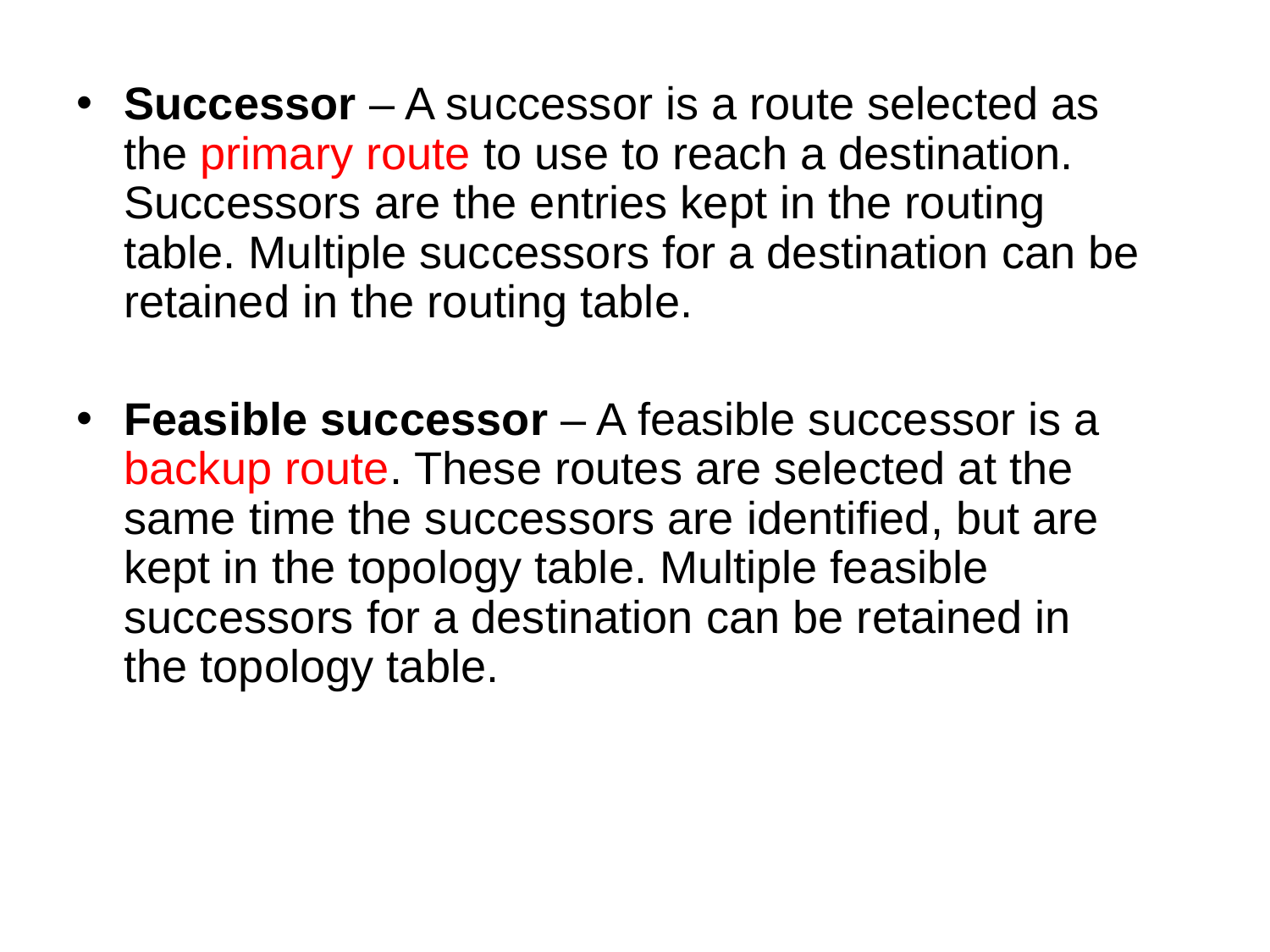

Successor – A successor is a route selected as the primary route to use to reach a destination. Successors are the entries kept in the routing table. Multiple successors for a destination can be retained in the routing table.

Feasible successor – A feasible successor is a backup route. These routes are selected at the same time the successors are identified, but are kept in the topology table. Multiple feasible successors for a destination can be retained in the topology table.